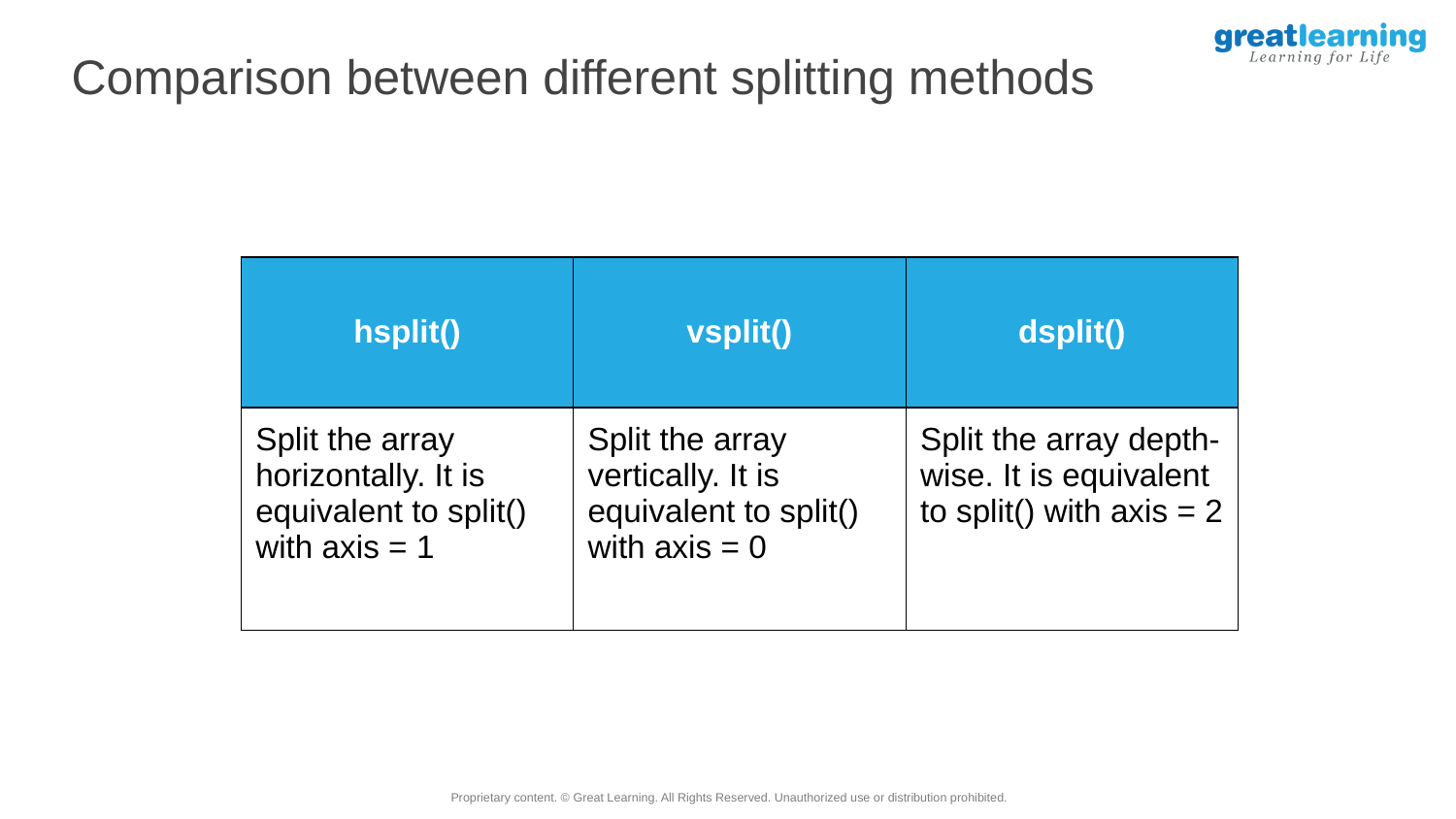

Comparison between different splitting methods
| hsplit() | vsplit() | dsplit() |
| --- | --- | --- |
| Split the array horizontally. It is equivalent to split() with axis = 1 | Split the array vertically. It is equivalent to split() with axis = 0 | Split the array depth-wise. It is equivalent to split() with axis = 2 |